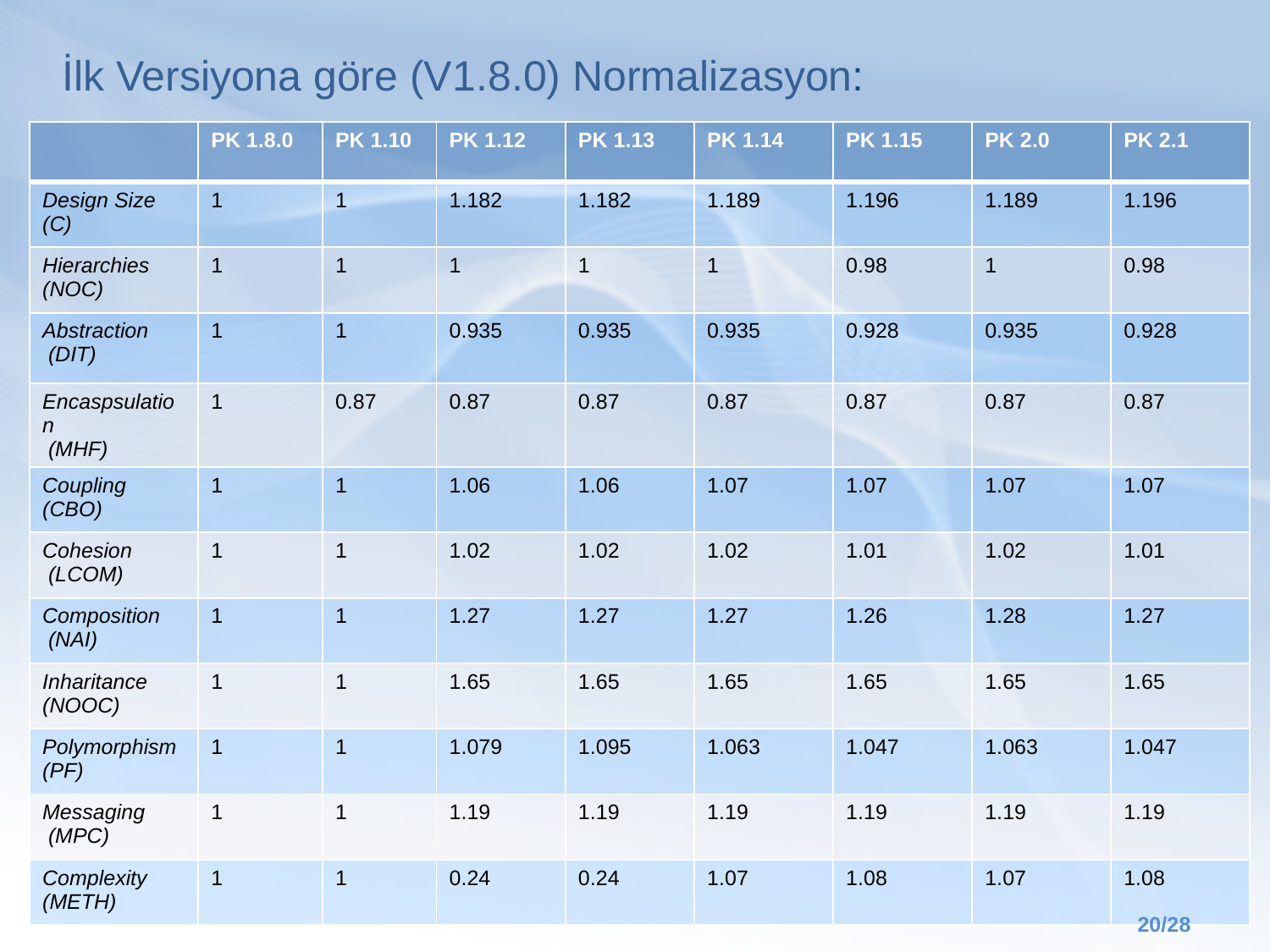

İlk Versiyona göre (V1.8.0) Normalizasyon:
|  | PK 1.8.0 | PK 1.10 | PK 1.12 | PK 1.13 | PK 1.14 | PK 1.15 | PK 2.0 | PK 2.1 |
| --- | --- | --- | --- | --- | --- | --- | --- | --- |
| Design Size (C) | 1 | 1 | 1.182 | 1.182 | 1.189 | 1.196 | 1.189 | 1.196 |
| Hierarchies (NOC) | 1 | 1 | 1 | 1 | 1 | 0.98 | 1 | 0.98 |
| Abstraction (DIT) | 1 | 1 | 0.935 | 0.935 | 0.935 | 0.928 | 0.935 | 0.928 |
| Encaspsulation (MHF) | 1 | 0.87 | 0.87 | 0.87 | 0.87 | 0.87 | 0.87 | 0.87 |
| Coupling (CBO) | 1 | 1 | 1.06 | 1.06 | 1.07 | 1.07 | 1.07 | 1.07 |
| Cohesion (LCOM) | 1 | 1 | 1.02 | 1.02 | 1.02 | 1.01 | 1.02 | 1.01 |
| Composition (NAI) | 1 | 1 | 1.27 | 1.27 | 1.27 | 1.26 | 1.28 | 1.27 |
| Inharitance (NOOC) | 1 | 1 | 1.65 | 1.65 | 1.65 | 1.65 | 1.65 | 1.65 |
| Polymorphism (PF) | 1 | 1 | 1.079 | 1.095 | 1.063 | 1.047 | 1.063 | 1.047 |
| Messaging (MPC) | 1 | 1 | 1.19 | 1.19 | 1.19 | 1.19 | 1.19 | 1.19 |
| Complexity (METH) | 1 | 1 | 0.24 | 0.24 | 1.07 | 1.08 | 1.07 | 1.08 |
20/28